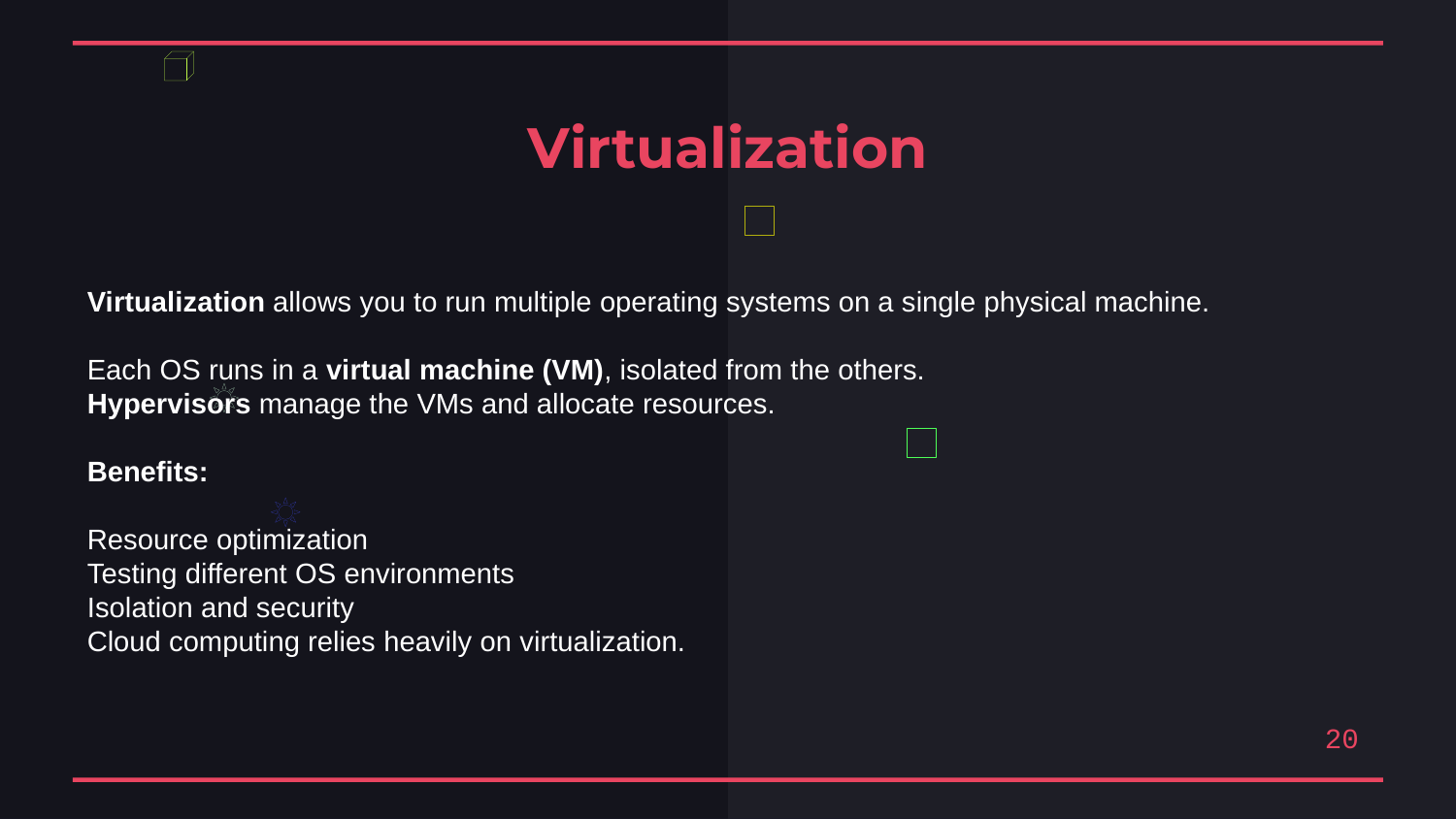

Virtualization

Virtualization allows you to run multiple operating systems on a single physical machine.

Each OS runs in a virtual machine (VM), isolated from the others.
Hypervisors manage the VMs and allocate resources.

Benefits:

Resource optimization
Testing different OS environments
Isolation and security
Cloud computing relies heavily on virtualization.

20